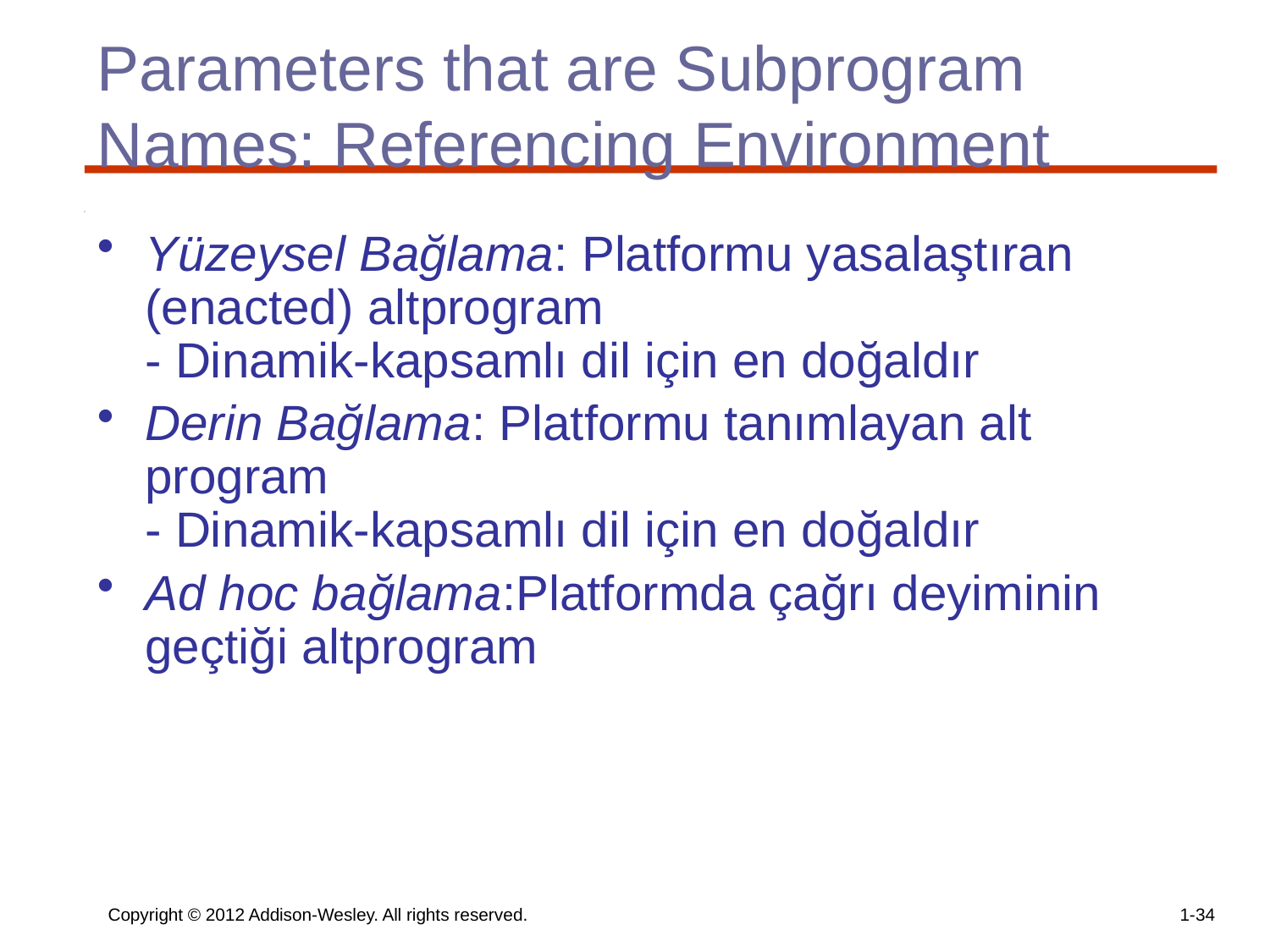

# Parameters that are Subprogram Names: Referencing Environment
Yüzeysel Bağlama: Platformu yasalaştıran (enacted) altprogram
- Dinamik-kapsamlı dil için en doğaldır
Derin Bağlama: Platformu tanımlayan alt program
- Dinamik-kapsamlı dil için en doğaldır
Ad hoc bağlama:Platformda çağrı deyiminin geçtiği altprogram
Copyright © 2012 Addison-Wesley. All rights reserved.
1-34